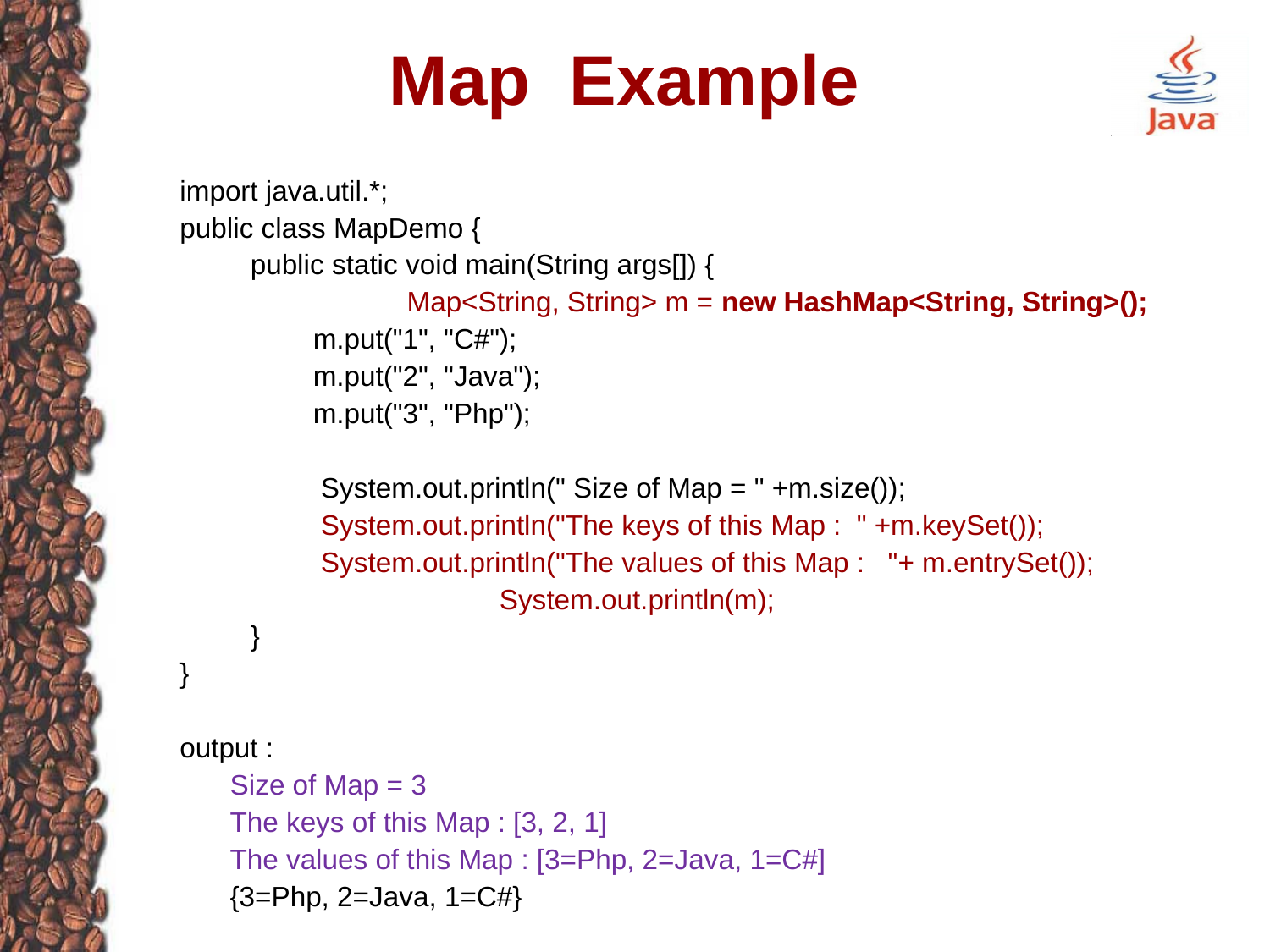

# Map  Example
import java.util.*;
public class MapDemo {
         public static void main(String args[]) {
                             Map<String, String> m = new HashMap<String, String>();
                 m.put("1", "C#");
                 m.put("2", "Java");
                 m.put("3", "Php");

                  System.out.println(" Size of Map = " +m.size());
                  System.out.println("The keys of this Map :  " +m.keySet());
                  System.out.println("The values of this Map :   "+ m.entrySet());
			  System.out.println(m);
         }
}

output :
Size of Map = 3
The keys of this Map : [3, 2, 1]
The values of this Map : [3=Php, 2=Java, 1=C#]
{3=Php, 2=Java, 1=C#}